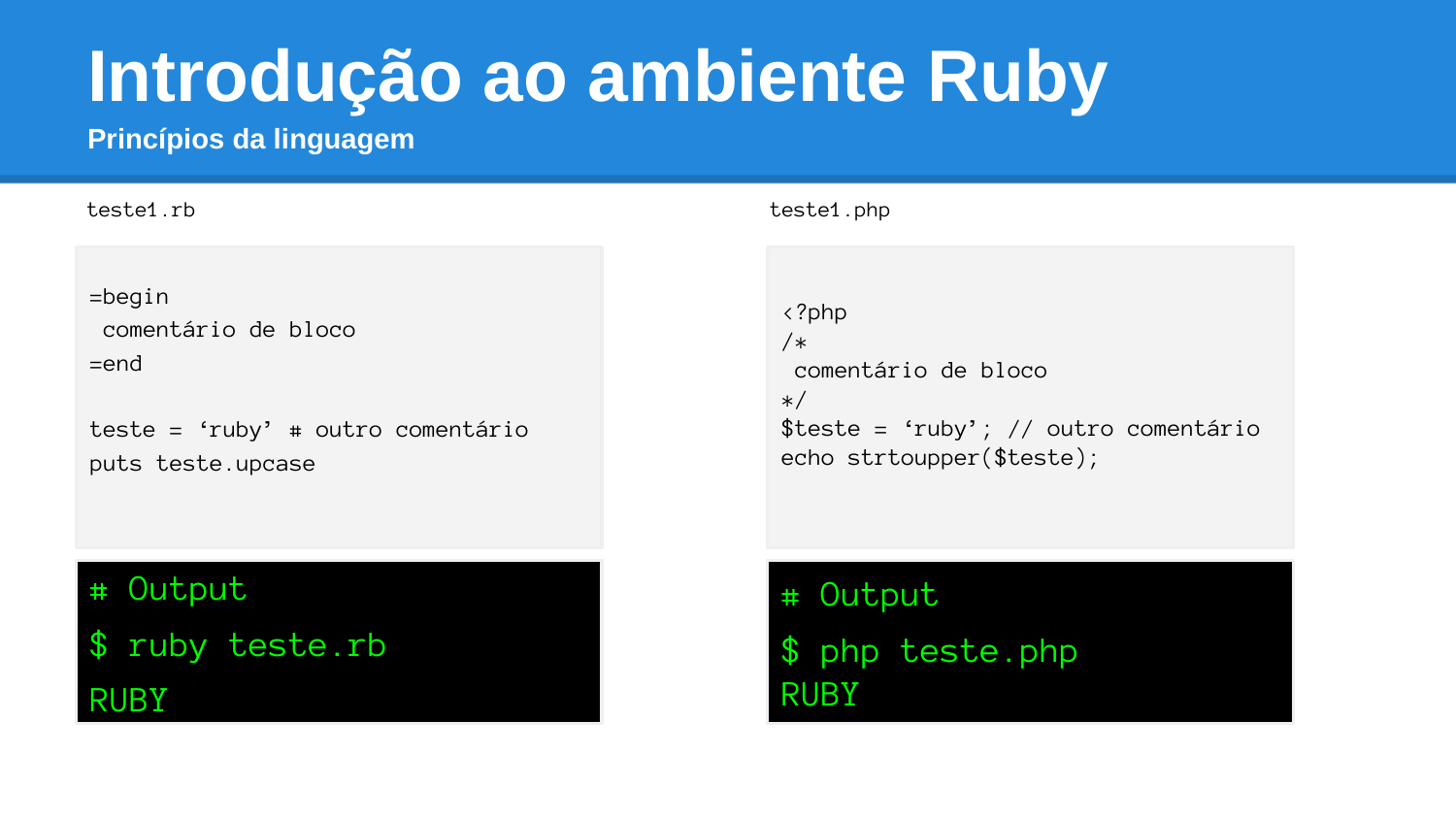

# Introdução ao ambiente Ruby Princípios da linguagem
teste1.rb
teste1.php

=begin
 comentário de bloco
=end

teste = ‘ruby’ # outro comentário
puts teste.upcase

<?php
/*
 comentário de bloco
*/
$teste = ‘ruby’; // outro comentário
echo strtoupper($teste);

# Output
$ ruby teste.rb
RUBY
# Output
$ php teste.php
RUBY